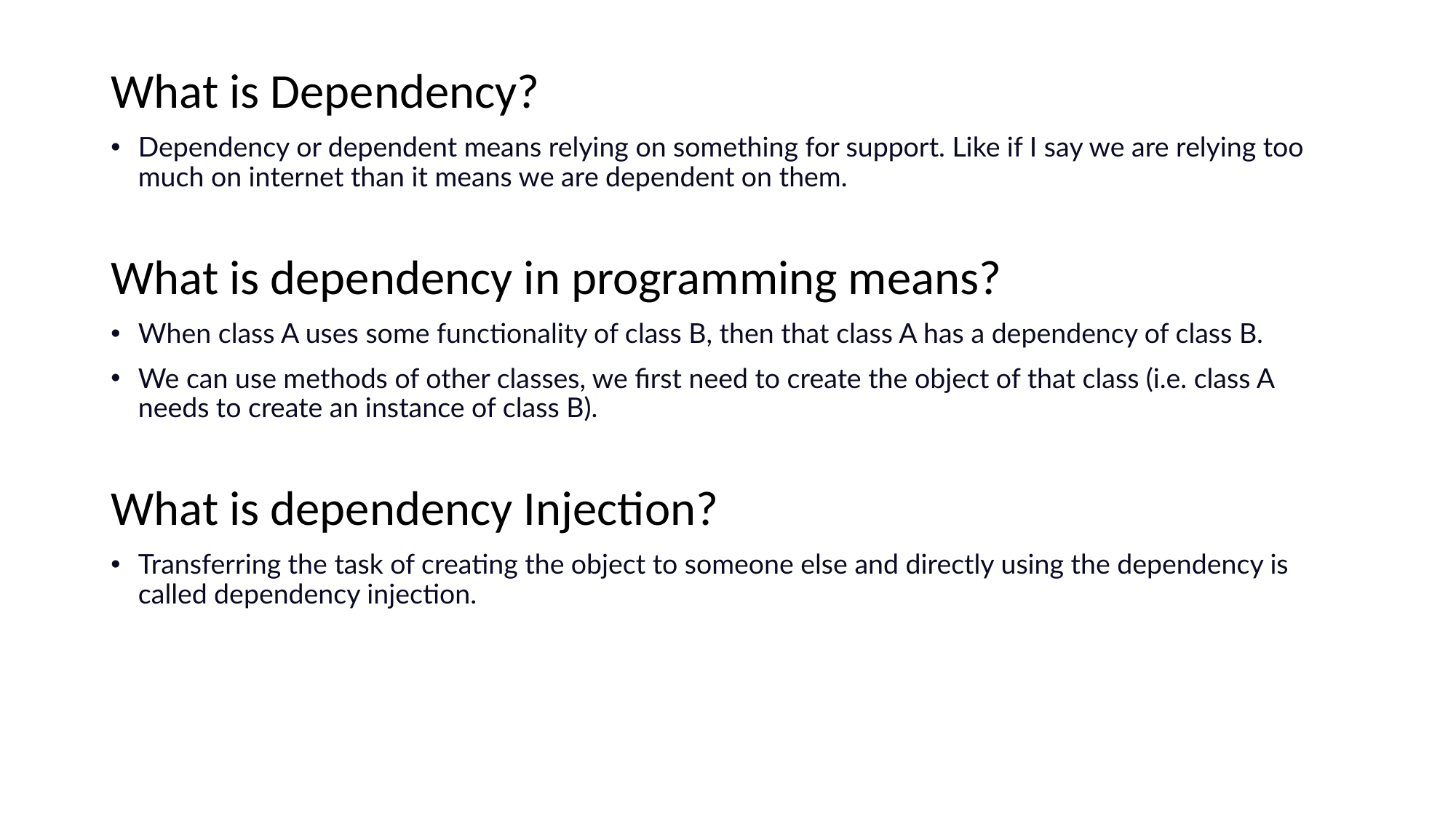

What is Dependency?
Dependency or dependent means relying on something for support. Like if I say we are relying too much on internet than it means we are dependent on them.

What is dependency in programming means?
When class A uses some functionality of class B, then that class A has a dependency of class B.
We can use methods of other classes, we first need to create the object of that class (i.e. class A needs to create an instance of class B).

What is dependency Injection?
Transferring the task of creating the object to someone else and directly using the dependency is called dependency injection.